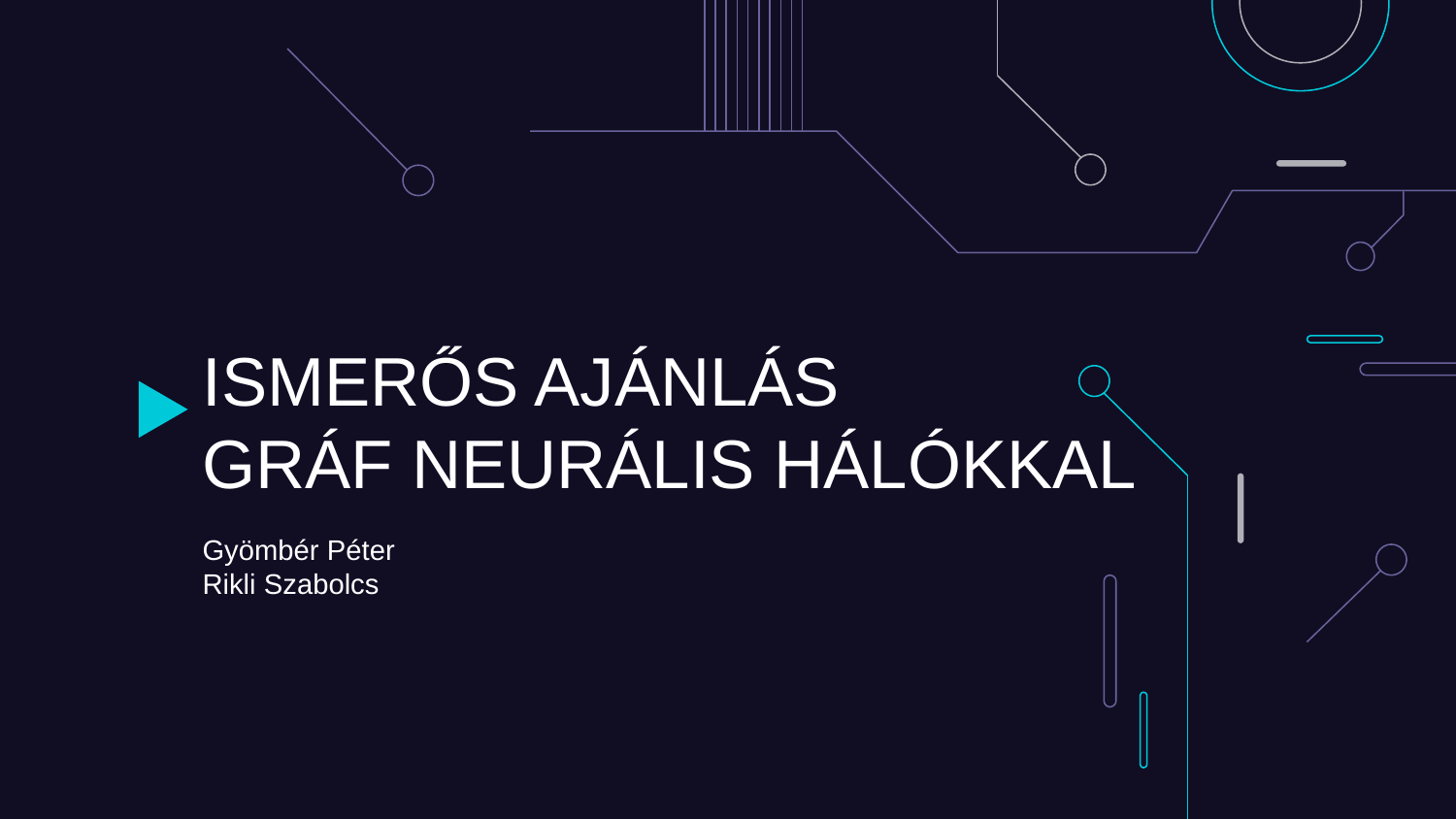

# ISMERŐS AJÁNLÁS
GRÁF NEURÁLIS HÁLÓKKAL

Gyömbér Péter
Rikli Szabolcs